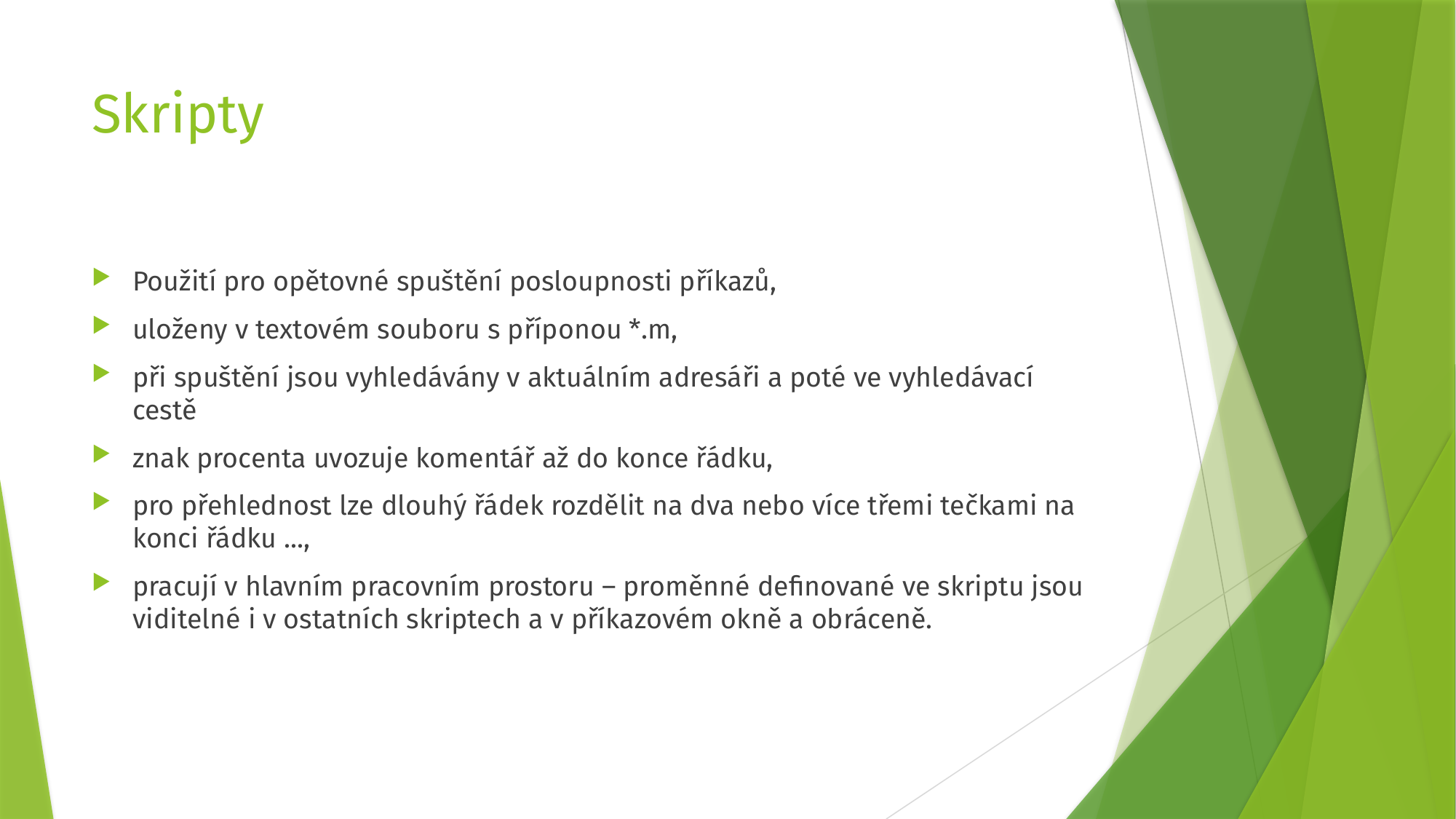

# Skripty
Použití pro opětovné spuštění posloupnosti příkazů,
uloženy v textovém souboru s příponou *.m,
při spuštění jsou vyhledávány v aktuálním adresáři a poté ve vyhledávací cestě
znak procenta uvozuje komentář až do konce řádku,
pro přehlednost lze dlouhý řádek rozdělit na dva nebo více třemi tečkami na konci řádku ...,
pracují v hlavním pracovním prostoru – proměnné definované ve skriptu jsou viditelné i v ostatních skriptech a v příkazovém okně a obráceně.